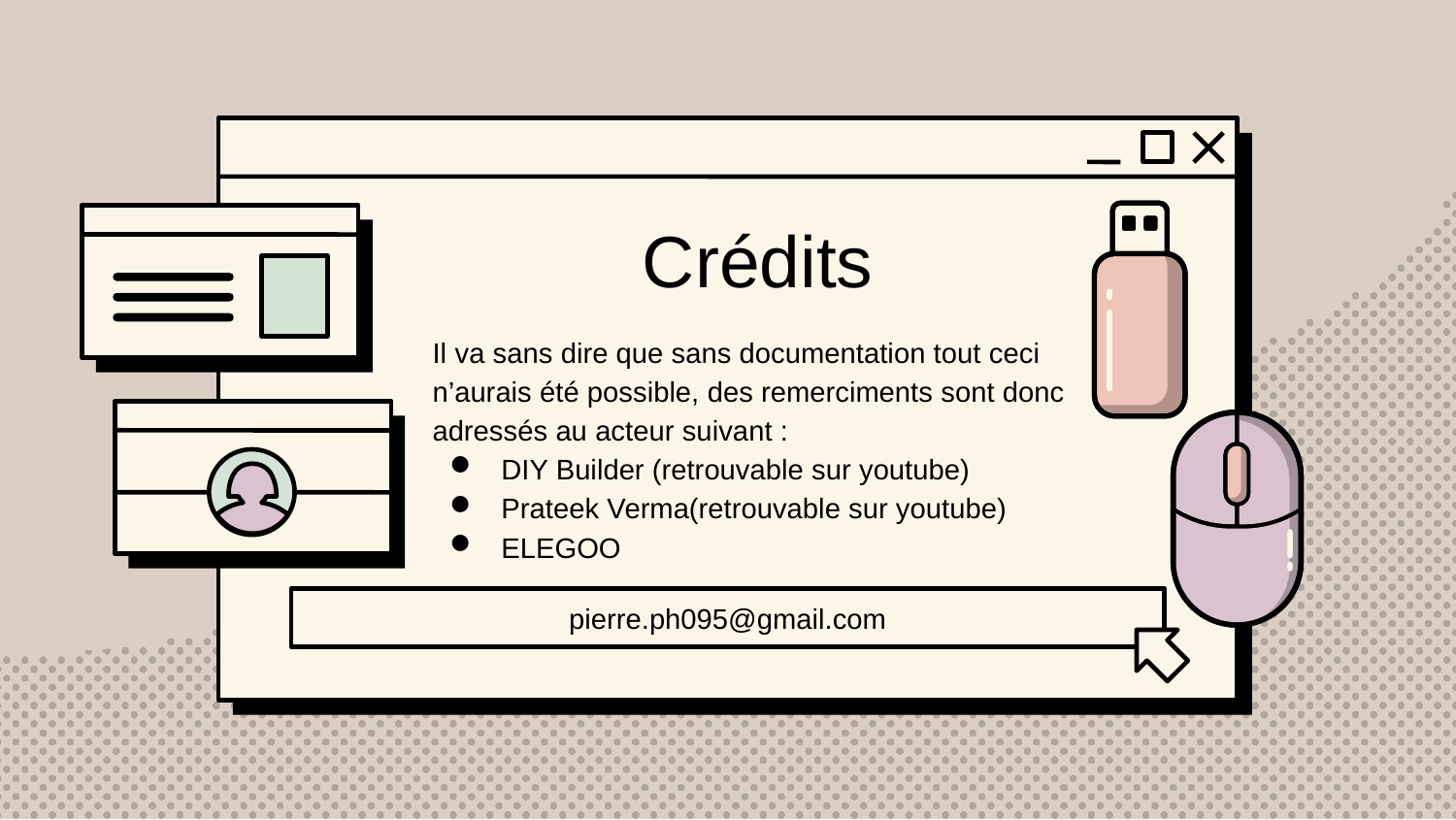

Crédits

Il va sans dire que sans documentation tout ceci n’aurais été possible, des remerciments sont donc adressés au acteur suivant :
DIY Builder (retrouvable sur youtube)
Prateek Verma(retrouvable sur youtube)
ELEGOO

pierre.ph095@gmail.com